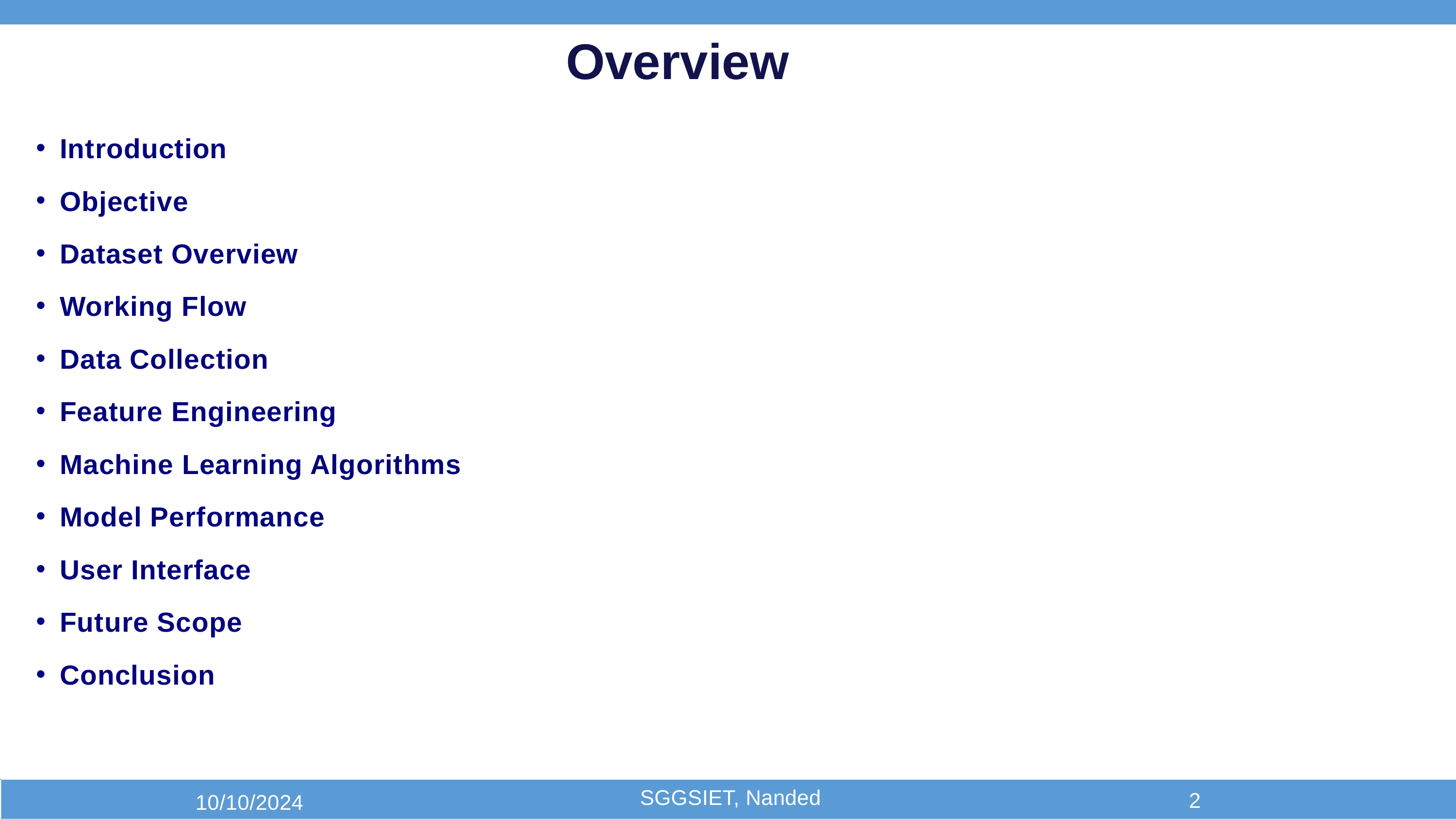

Overview
Introduction
Objective
Dataset Overview
Working Flow
Data Collection
Feature Engineering
Machine Learning Algorithms
Model Performance
User Interface
Future Scope
Conclusion

SGGSIET, Nanded
2
10/10/2024